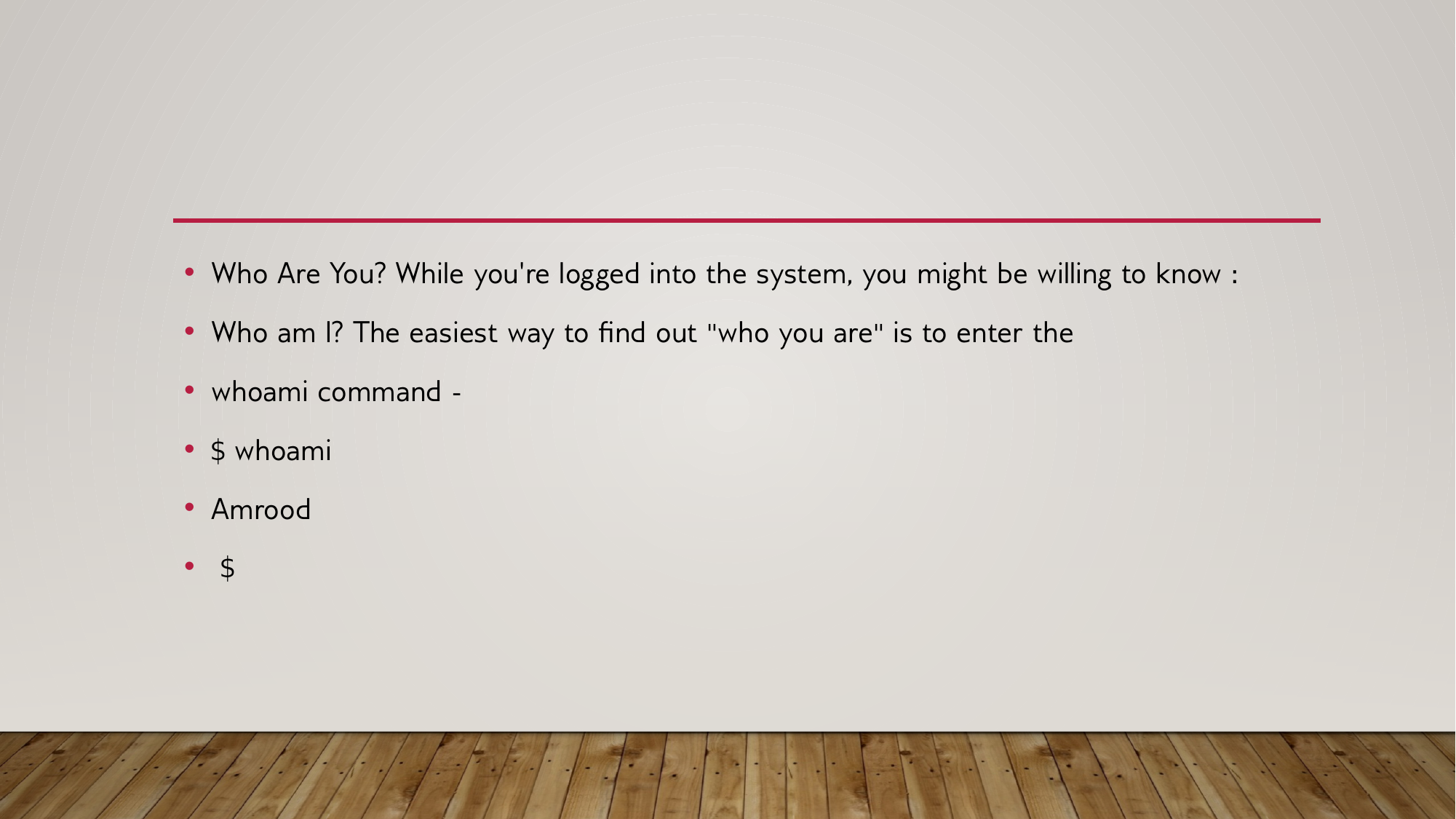

#
Who Are You? While you're logged into the system, you might be willing to know :
Who am I? The easiest way to find out "who you are" is to enter the
whoami command −
$ whoami
Amrood
 $